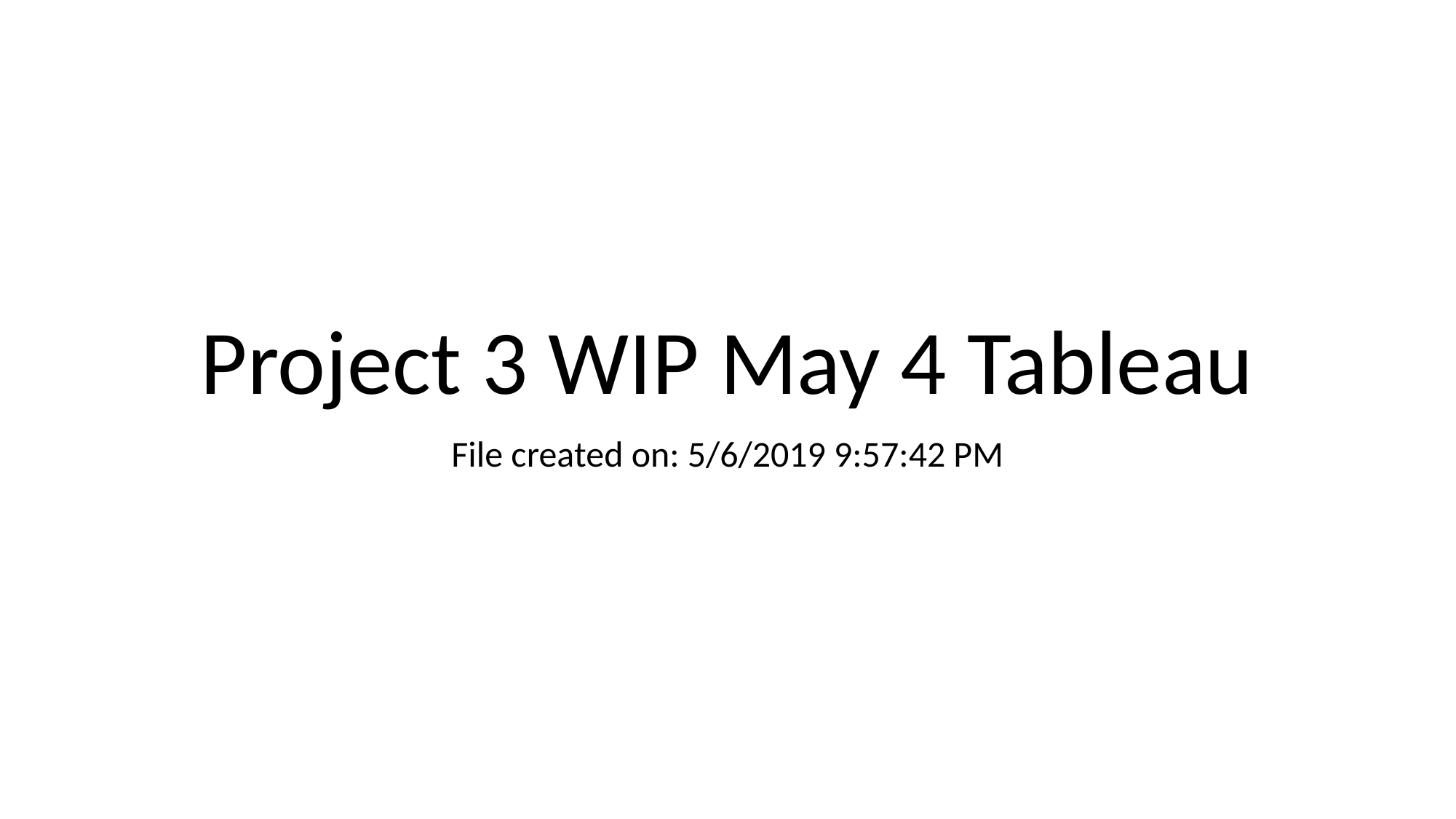

# Project 3 WIP May 4 Tableau
File created on: 5/6/2019 9:57:42 PM